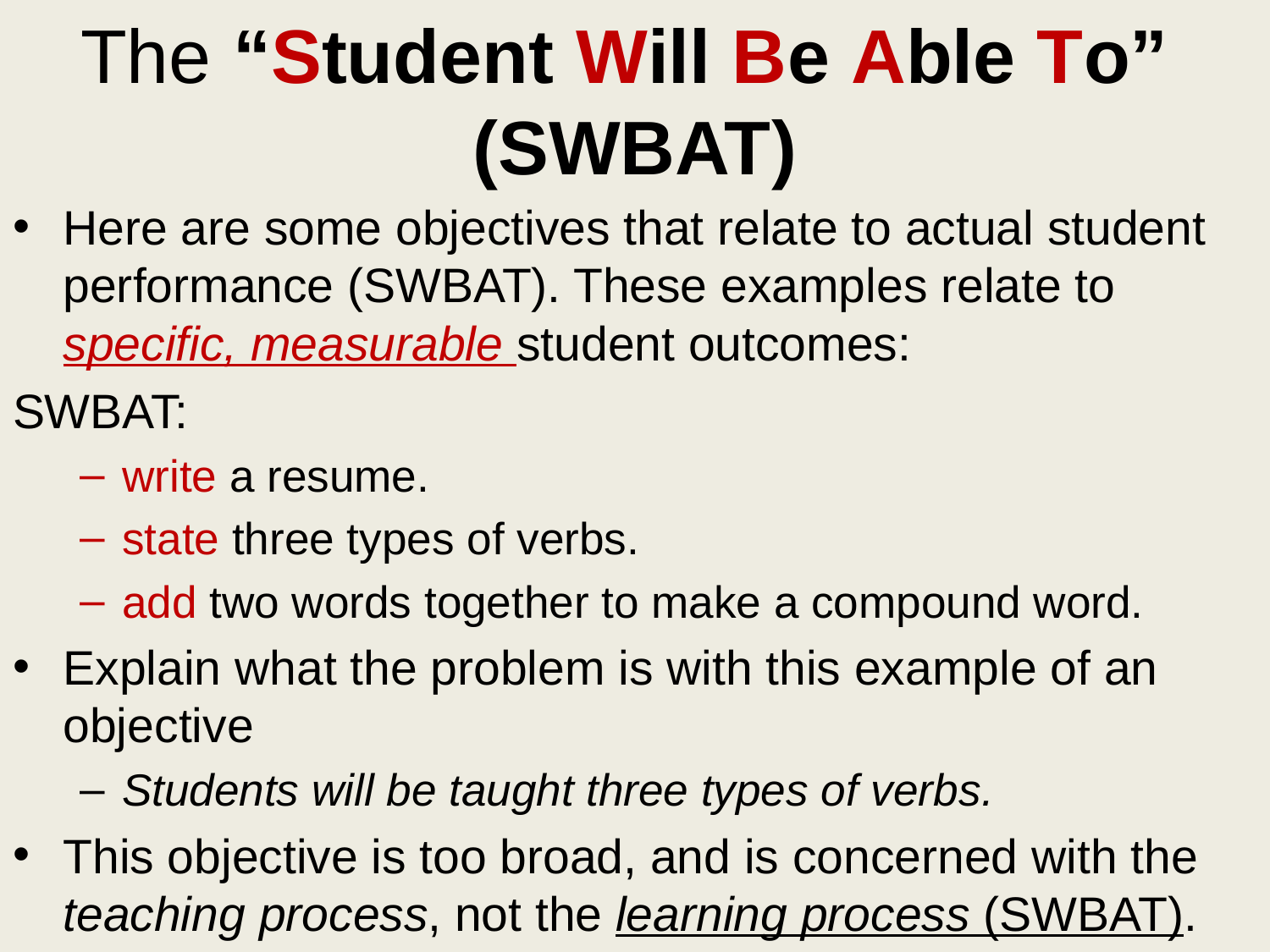

# The “Student Will Be Able To” (SWBAT)
Here are some objectives that relate to actual student performance (SWBAT). These examples relate to specific, measurable student outcomes:
SWBAT:
write a resume.
state three types of verbs.
add two words together to make a compound word.
Explain what the problem is with this example of an objective
Students will be taught three types of verbs.
This objective is too broad, and is concerned with the teaching process, not the learning process (SWBAT).